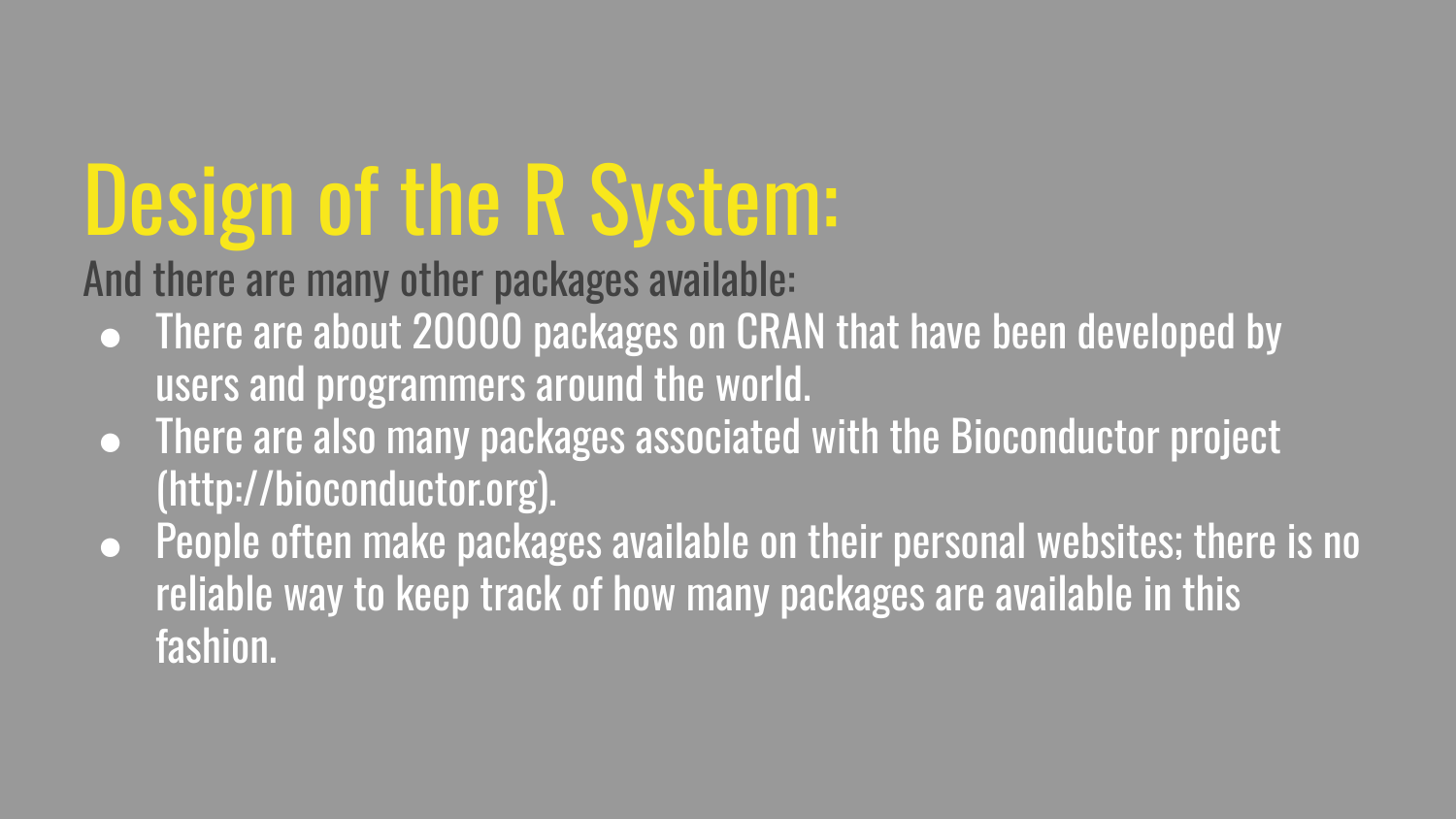

# Design of the R System:
And there are many other packages available:
There are about 20000 packages on CRAN that have been developed by users and programmers around the world.
There are also many packages associated with the Bioconductor project (http://bioconductor.org).
People often make packages available on their personal websites; there is no reliable way to keep track of how many packages are available in this fashion.